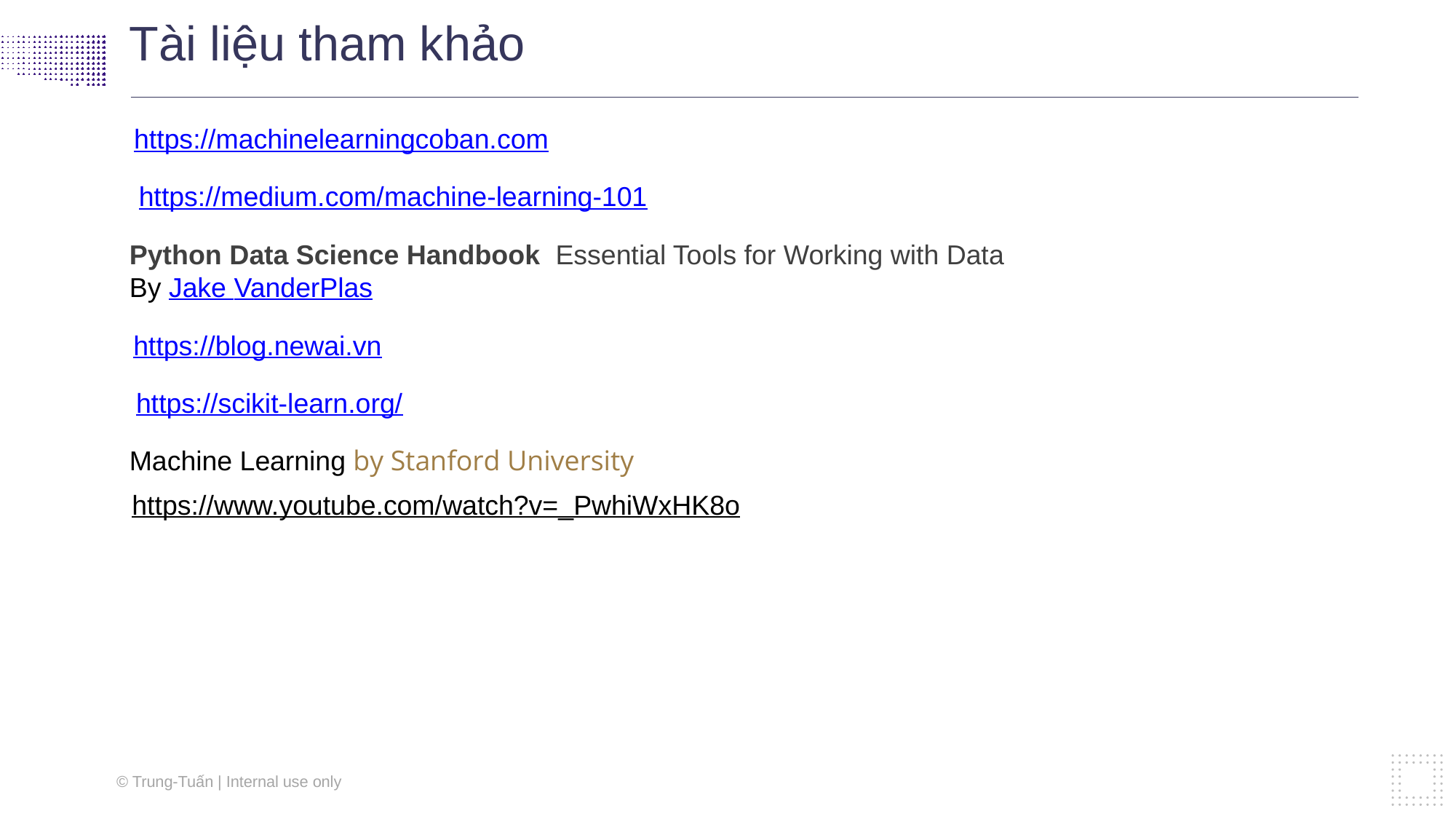

Tài liệu tham khảo
https://machinelearningcoban.com
https://medium.com/machine-learning-101
Python Data Science Handbook  Essential Tools for Working with Data
By Jake VanderPlas
https://blog.newai.vn
https://scikit-learn.org/
Machine Learning by Stanford University
https://www.youtube.com/watch?v=_PwhiWxHK8o